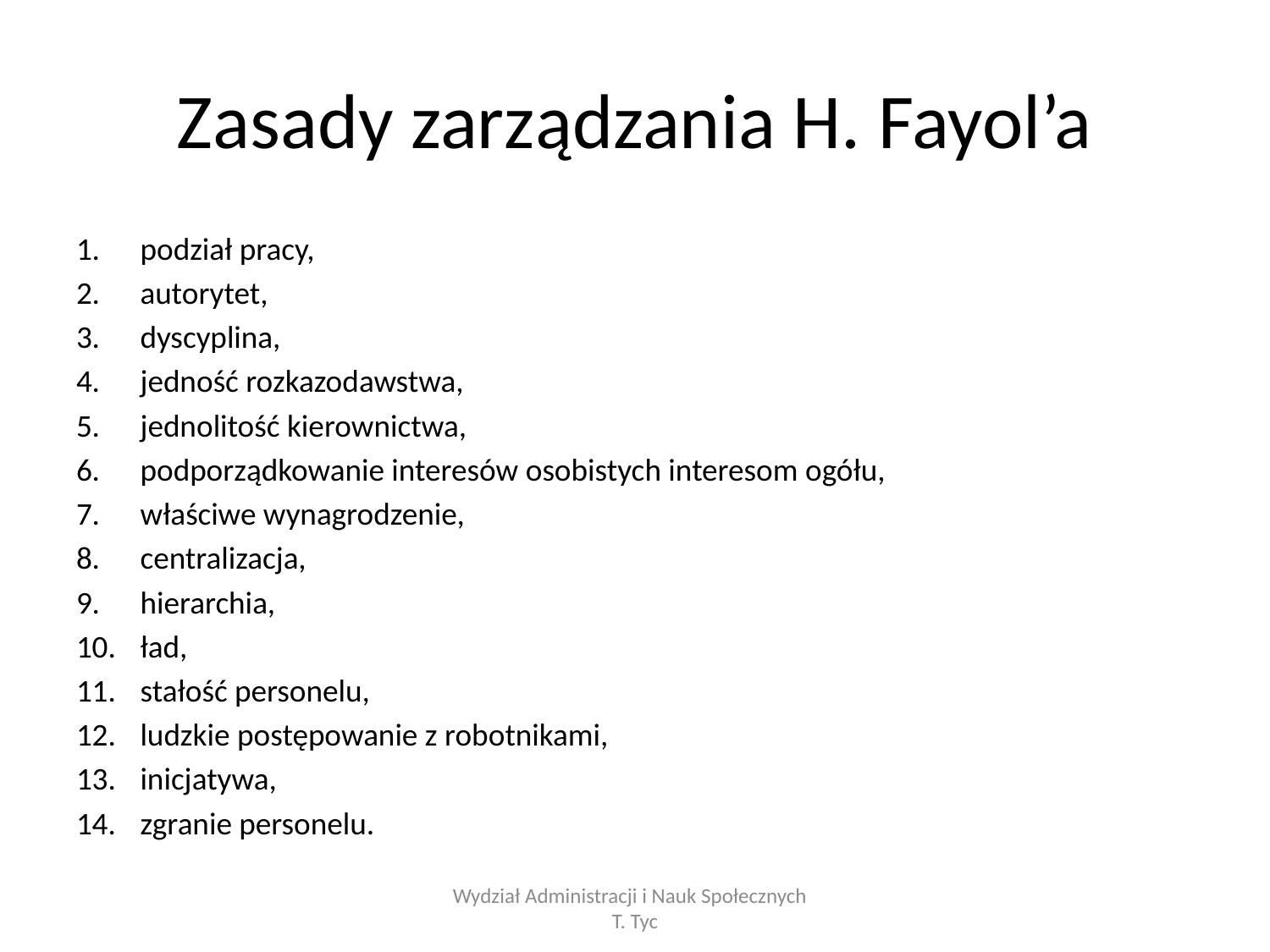

# Zasady zarządzania H. Fayol’a
podział pracy,
autorytet,
dyscyplina,
jedność rozkazodawstwa,
jednolitość kierownictwa,
podporządkowanie interesów osobistych interesom ogółu,
właściwe wynagrodzenie,
centralizacja,
hierarchia,
ład,
stałość personelu,
ludzkie postępowanie z robotnikami,
inicjatywa,
zgranie personelu.
Wydział Administracji i Nauk Społecznych   T. Tyc